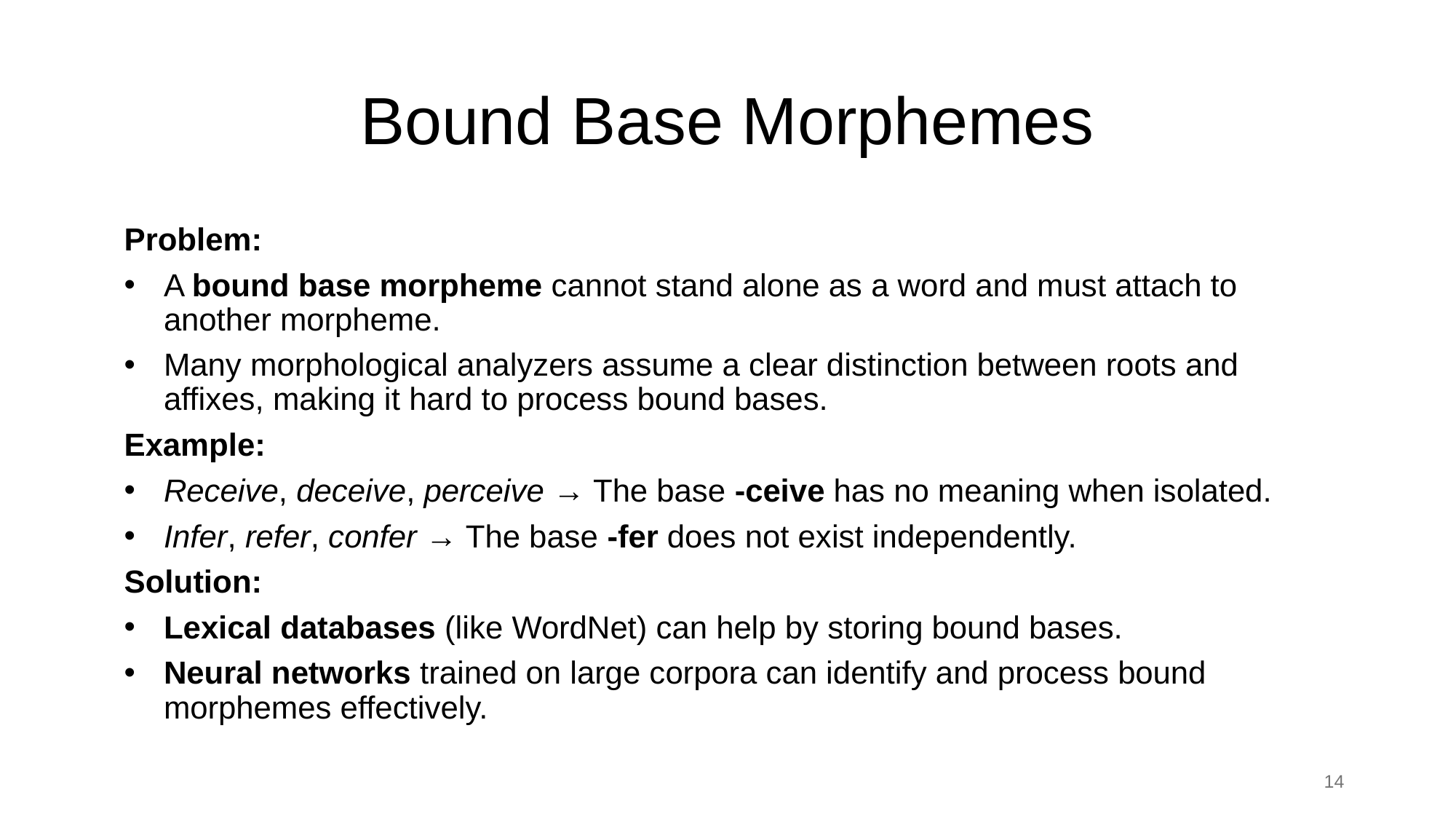

# Bound Base Morphemes
Problem:
A bound base morpheme cannot stand alone as a word and must attach to another morpheme.
Many morphological analyzers assume a clear distinction between roots and affixes, making it hard to process bound bases.
Example:
Receive, deceive, perceive → The base -ceive has no meaning when isolated.
Infer, refer, confer → The base -fer does not exist independently.
Solution:
Lexical databases (like WordNet) can help by storing bound bases.
Neural networks trained on large corpora can identify and process bound morphemes effectively.

14